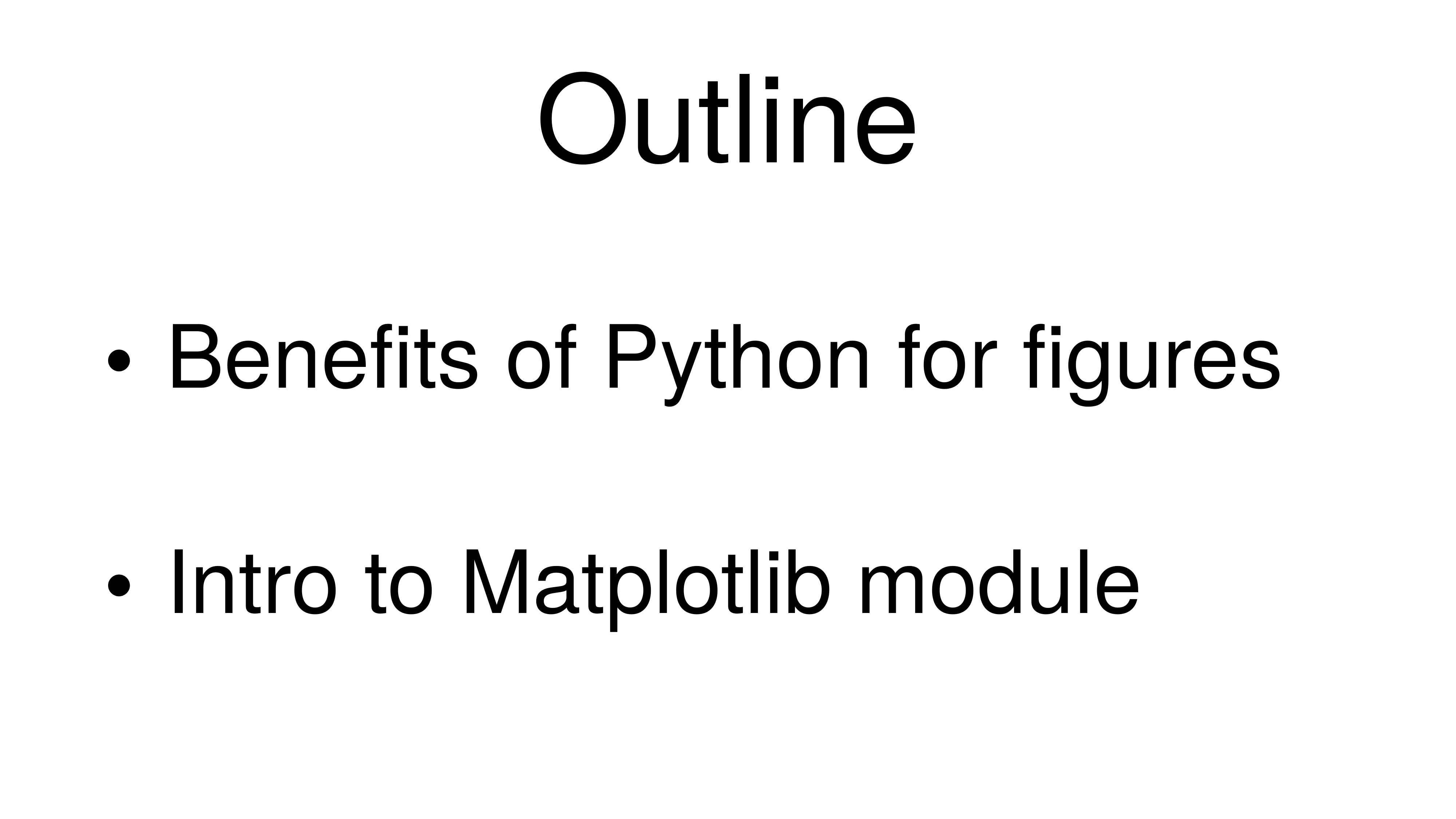

# Outline
 Benefits of Python for figures
 Intro to Matplotlib module